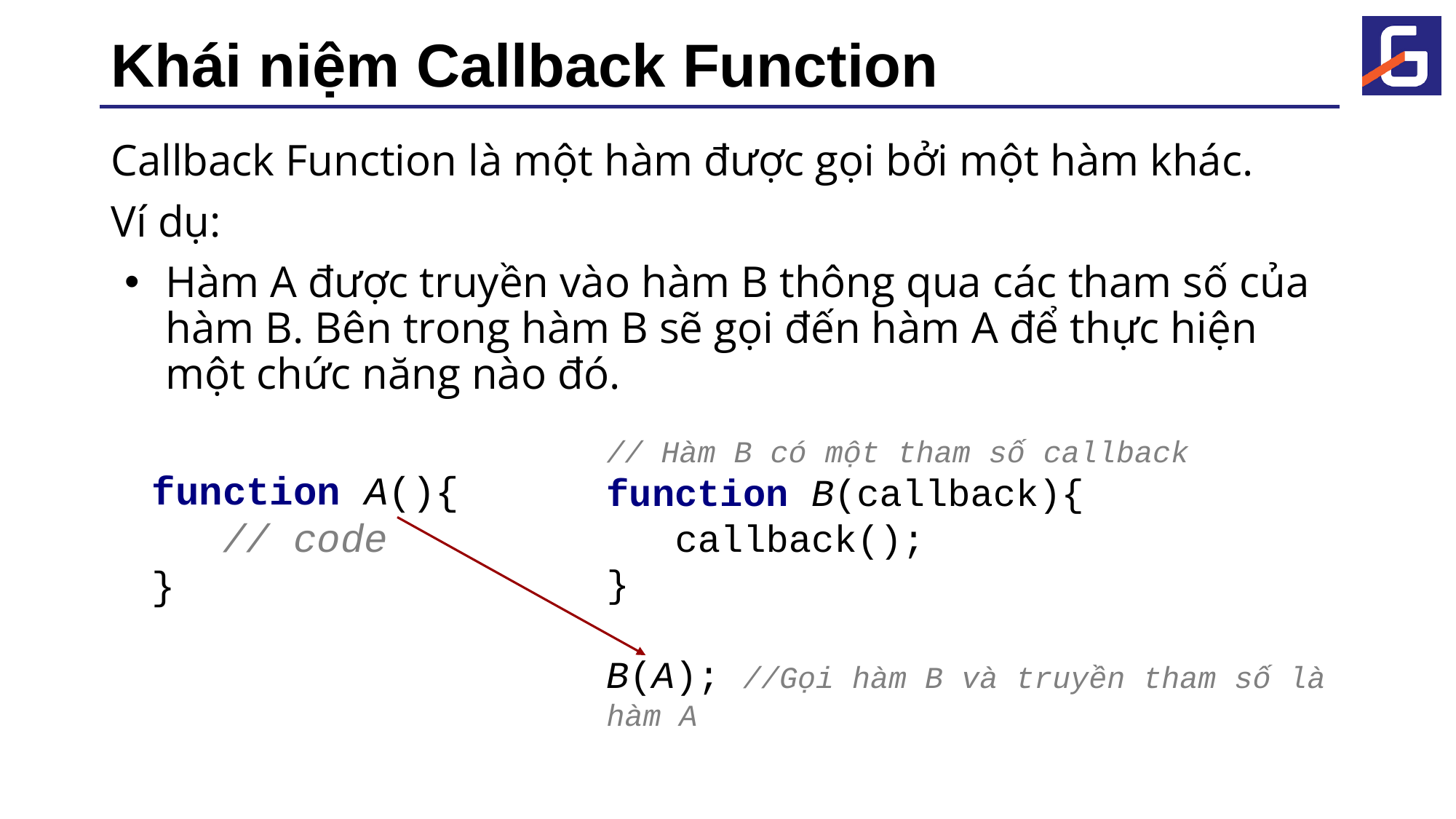

# Khái niệm Callback Function
Callback Function là một hàm được gọi bởi một hàm khác.
Ví dụ:
Hàm A được truyền vào hàm B thông qua các tham số của hàm B. Bên trong hàm B sẽ gọi đến hàm A để thực hiện một chức năng nào đó.
// Hàm B có một tham số callback
function B(callback){
   callback();
}

B(A); //Gọi hàm B và truyền tham số là hàm A
function A(){
   // code
}